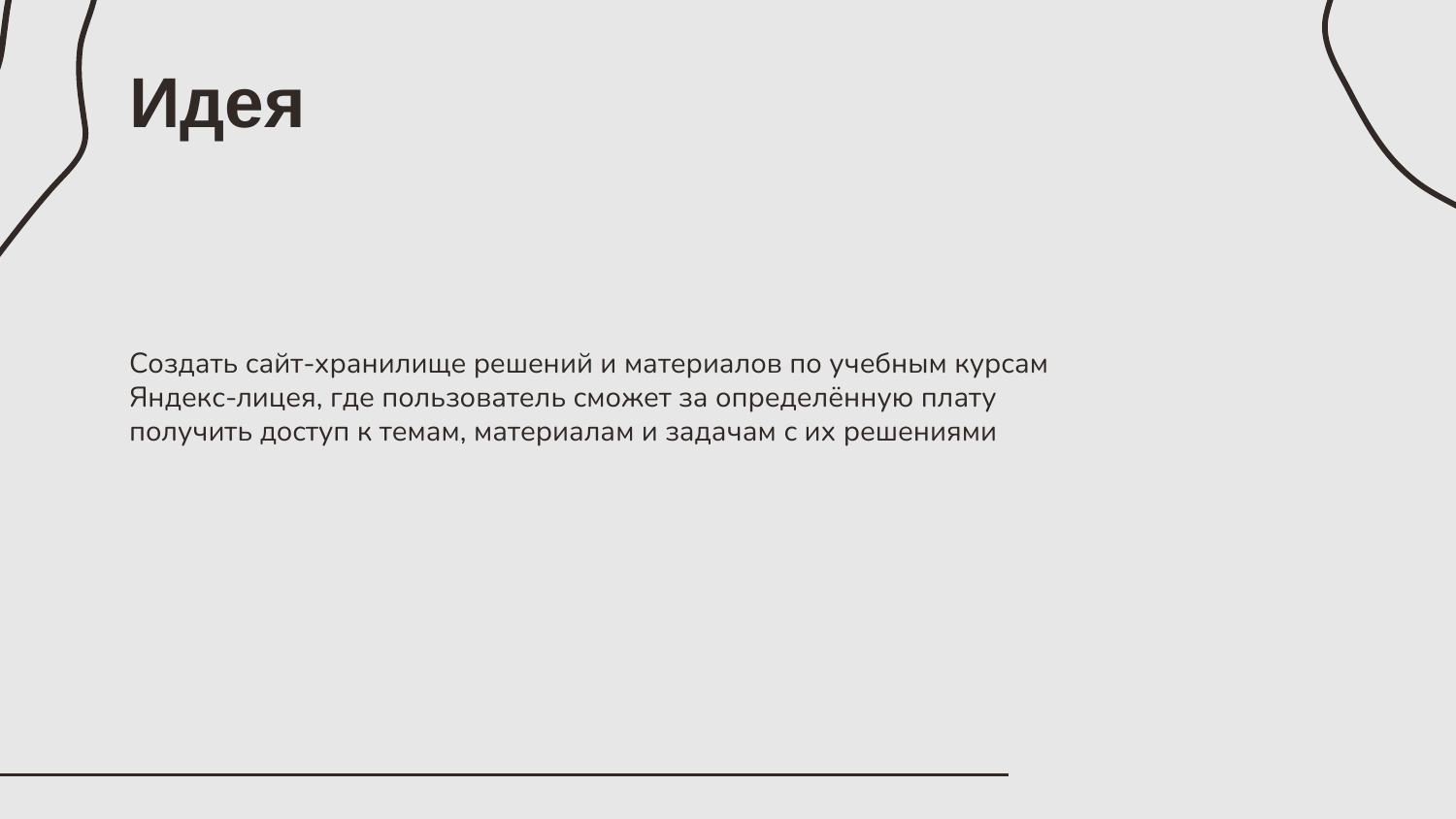

Идея
Создать сайт-хранилище решений и материалов по учебным курсам Яндекс-лицея, где пользователь сможет за определённую плату получить доступ к темам, материалам и задачам с их решениями